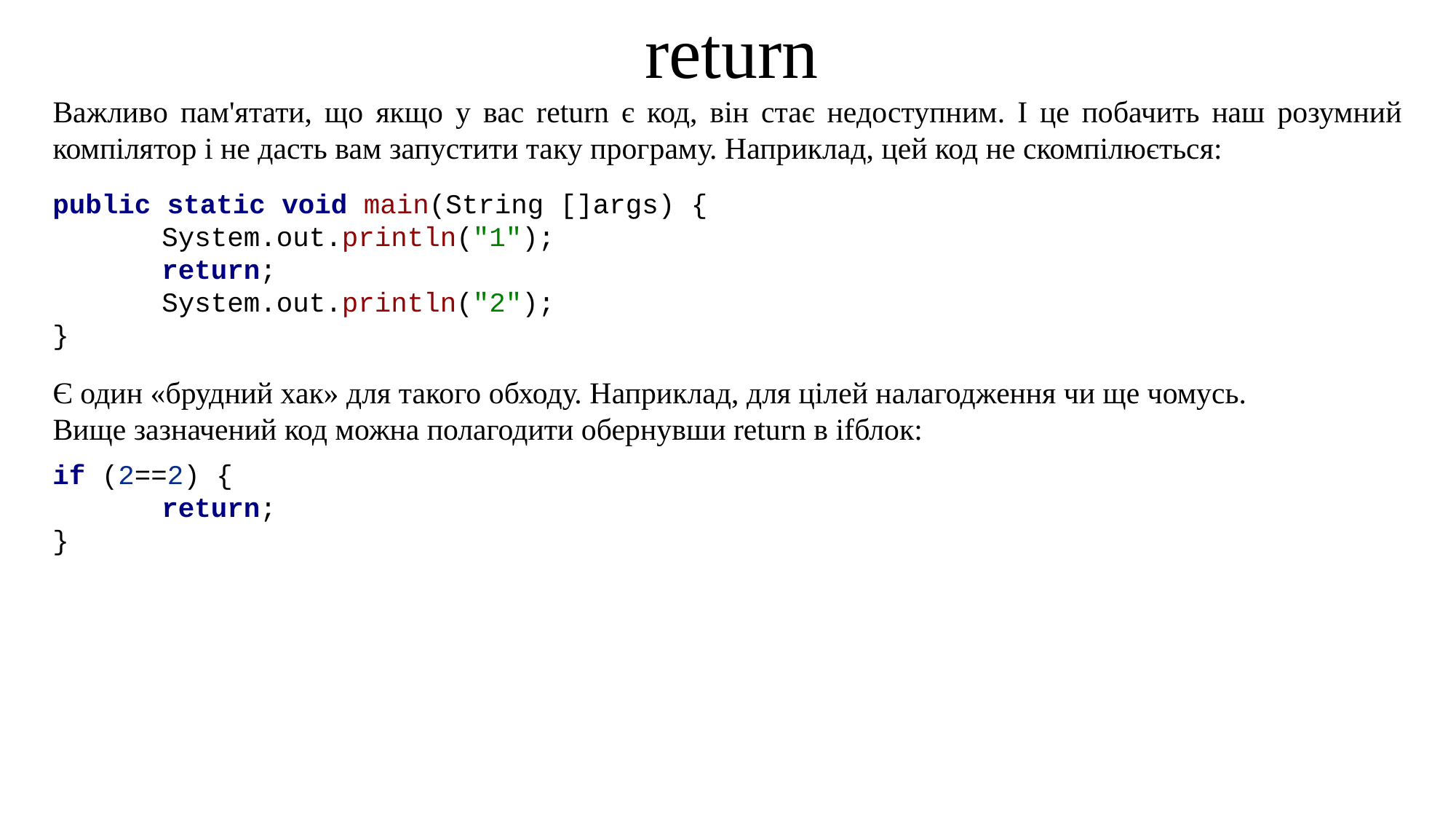

return
Важливо пам'ятати, що якщо у вас return є код, він стає недоступним. І це побачить наш розумний компілятор і не дасть вам запустити таку програму. Наприклад, цей код не скомпілюється:
public static void main(String []args) {
	System.out.println("1");
	return;
	System.out.println("2");
}
Є один «брудний хак» для такого обходу. Наприклад, для цілей налагодження чи ще чомусь. Вище зазначений код можна полагодити обернувши return в ifблок:
if (2==2) {
	return;
}